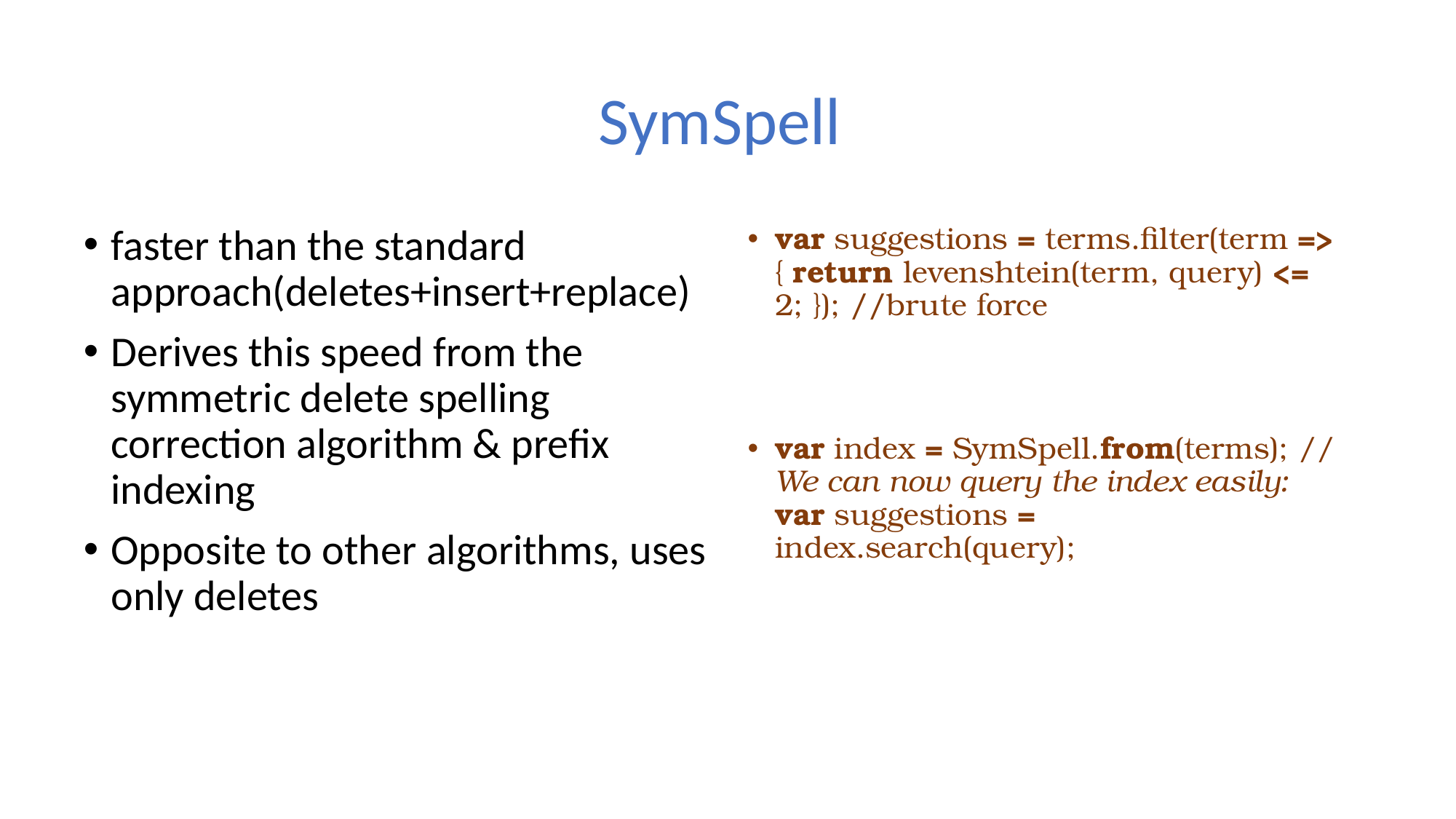

# SymSpell
faster than the standard approach(deletes+insert+replace)
Derives this speed from the symmetric delete spelling correction algorithm & prefix indexing
Opposite to other algorithms, uses only deletes

var suggestions = terms.filter(term => { return levenshtein(term, query) <= 2; }); //brute force

var index = SymSpell.from(terms); // We can now query the index easily: var suggestions = index.search(query);